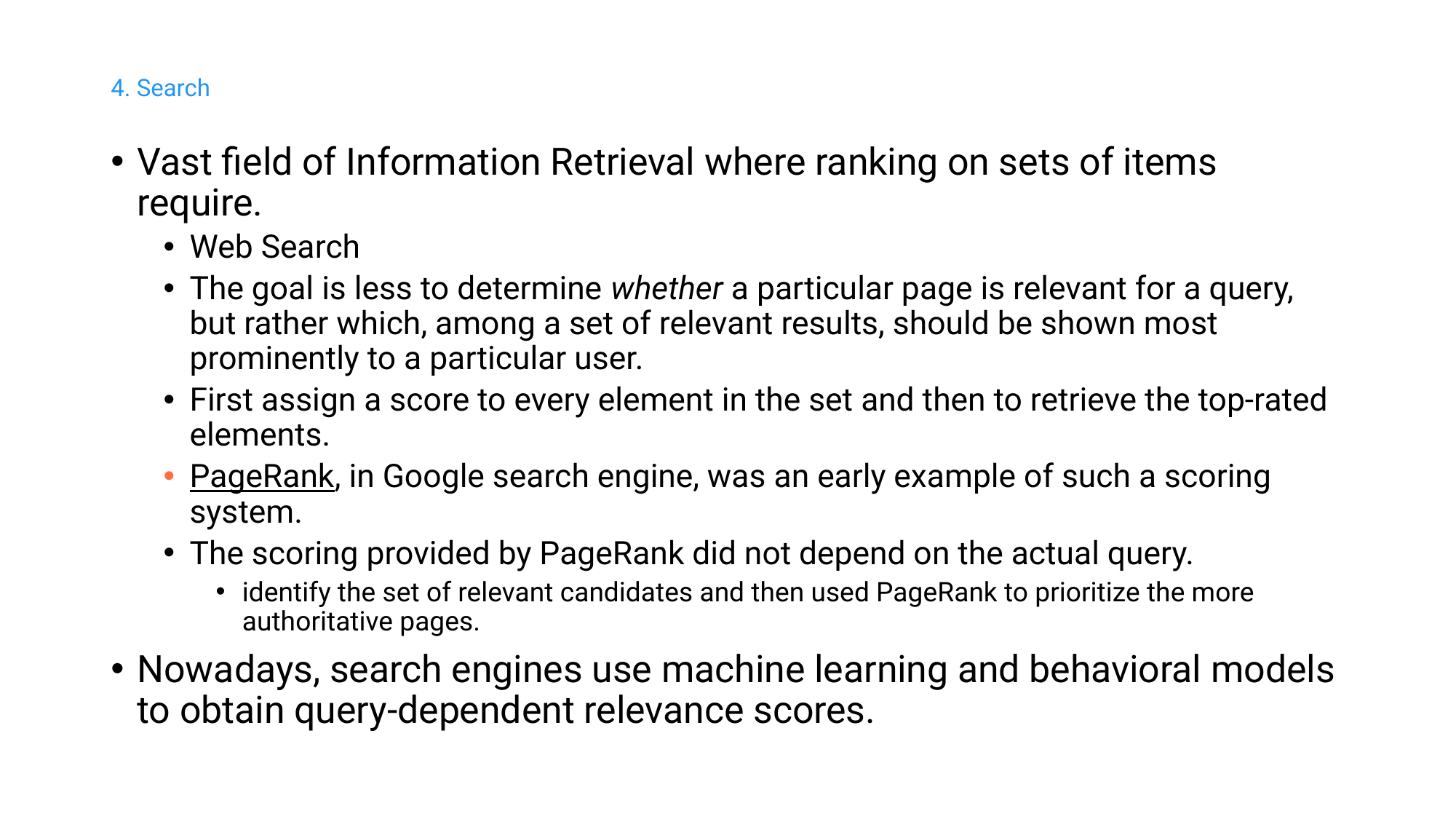

# 4. Search
Vast field of Information Retrieval where ranking on sets of items require.
Web Search
The goal is less to determine whether a particular page is relevant for a query, but rather which, among a set of relevant results, should be shown most prominently to a particular user.
First assign a score to every element in the set and then to retrieve the top-rated elements.
PageRank, in Google search engine, was an early example of such a scoring system.
The scoring provided by PageRank did not depend on the actual query.
identify the set of relevant candidates and then used PageRank to prioritize the more authoritative pages.
Nowadays, search engines use machine learning and behavioral models to obtain query-dependent relevance scores.